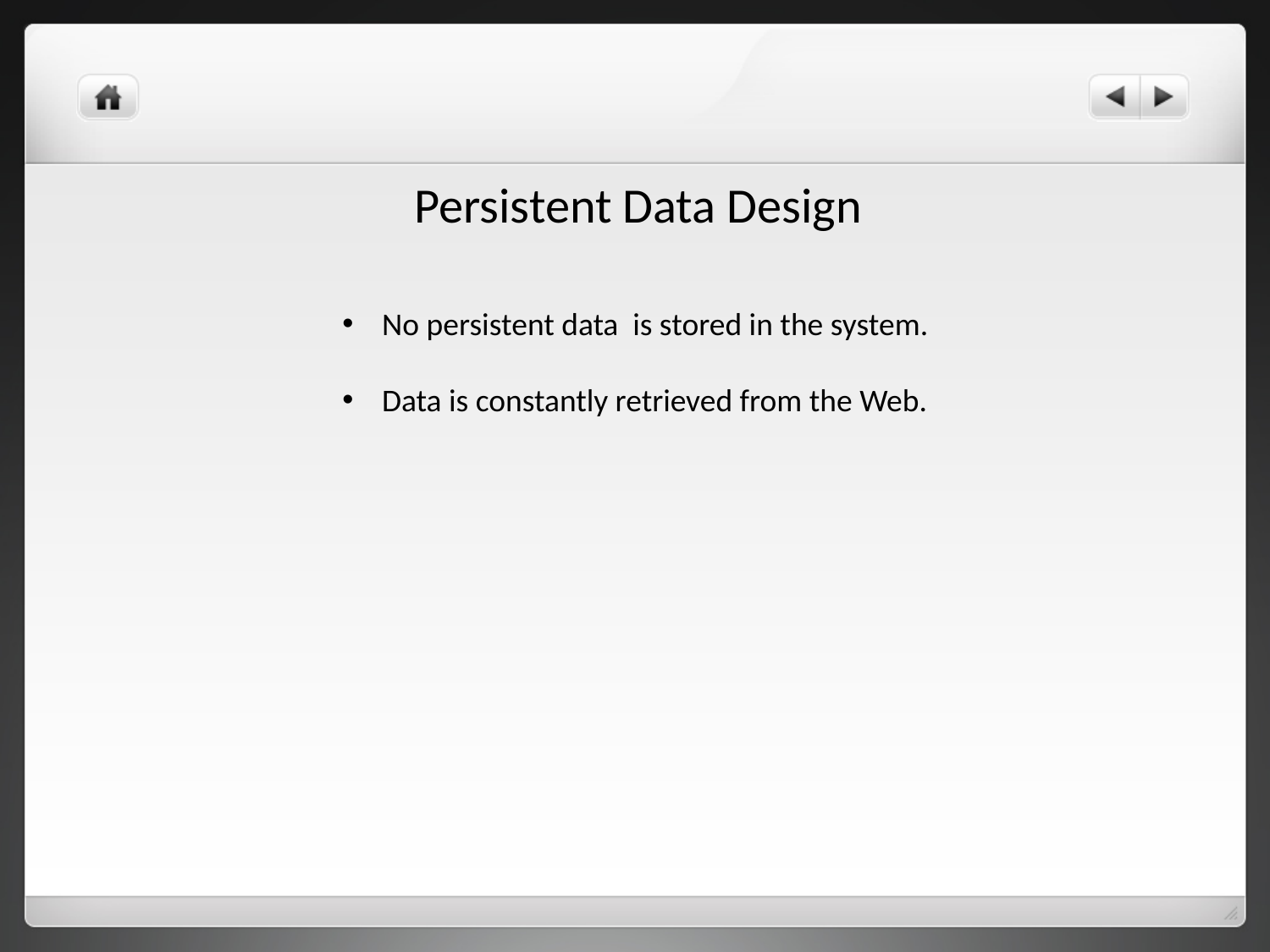

Persistent Data Design
No persistent data  is stored in the system.

Data is constantly retrieved from the Web.